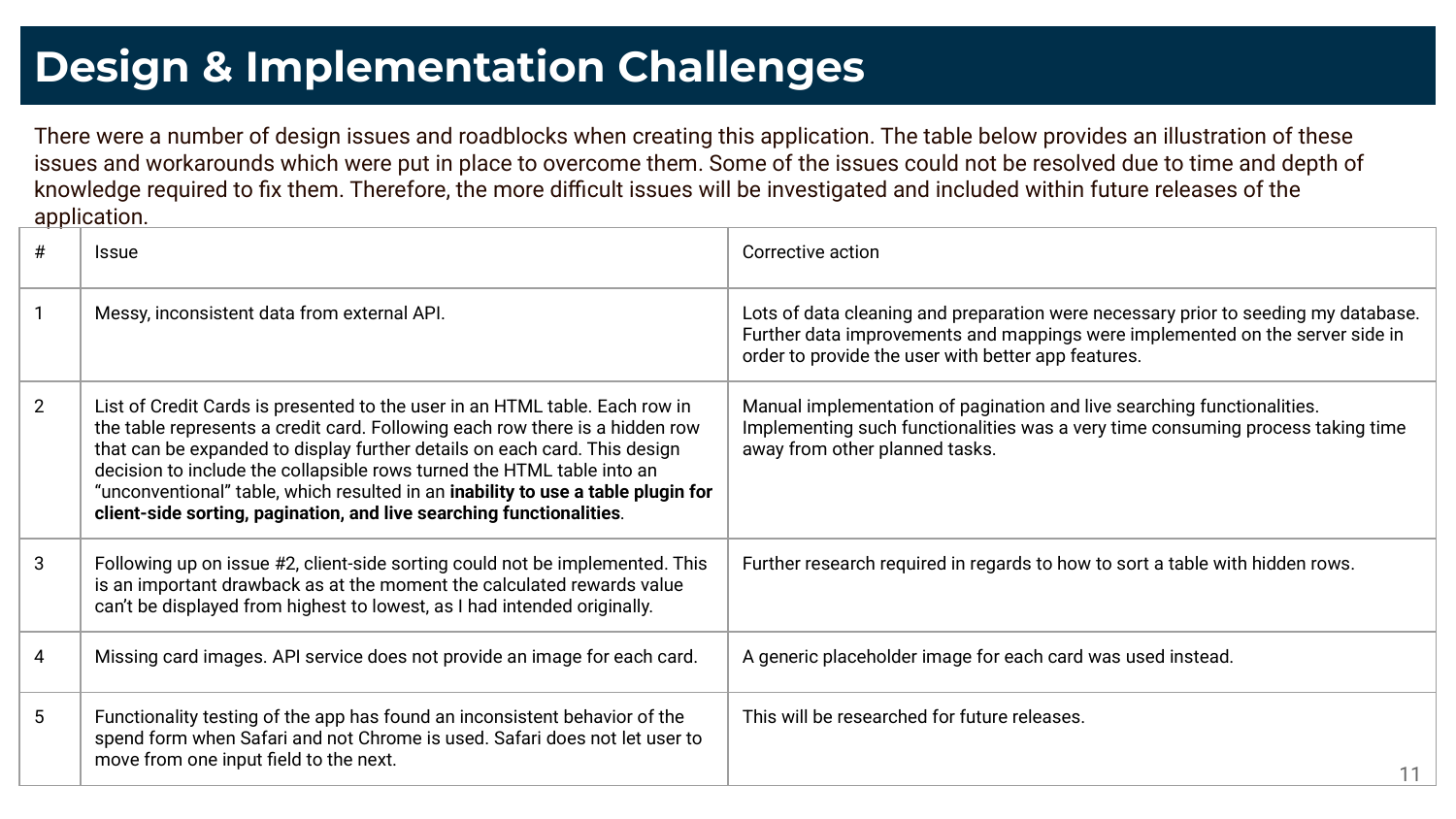

Design & Implementation Challenges
There were a number of design issues and roadblocks when creating this application. The table below provides an illustration of these issues and workarounds which were put in place to overcome them. Some of the issues could not be resolved due to time and depth of knowledge required to fix them. Therefore, the more difficult issues will be investigated and included within future releases of the application.
| # | Issue | Corrective action |
| --- | --- | --- |
| 1 | Messy, inconsistent data from external API. | Lots of data cleaning and preparation were necessary prior to seeding my database. Further data improvements and mappings were implemented on the server side in order to provide the user with better app features. |
| 2 | List of Credit Cards is presented to the user in an HTML table. Each row in the table represents a credit card. Following each row there is a hidden row that can be expanded to display further details on each card. This design decision to include the collapsible rows turned the HTML table into an “unconventional” table, which resulted in an inability to use a table plugin for client-side sorting, pagination, and live searching functionalities. | Manual implementation of pagination and live searching functionalities. Implementing such functionalities was a very time consuming process taking time away from other planned tasks. |
| 3 | Following up on issue #2, client-side sorting could not be implemented. This is an important drawback as at the moment the calculated rewards value can’t be displayed from highest to lowest, as I had intended originally. | Further research required in regards to how to sort a table with hidden rows. |
| 4 | Missing card images. API service does not provide an image for each card. | A generic placeholder image for each card was used instead. |
| 5 | Functionality testing of the app has found an inconsistent behavior of the spend form when Safari and not Chrome is used. Safari does not let user to move from one input field to the next. | This will be researched for future releases. |
11